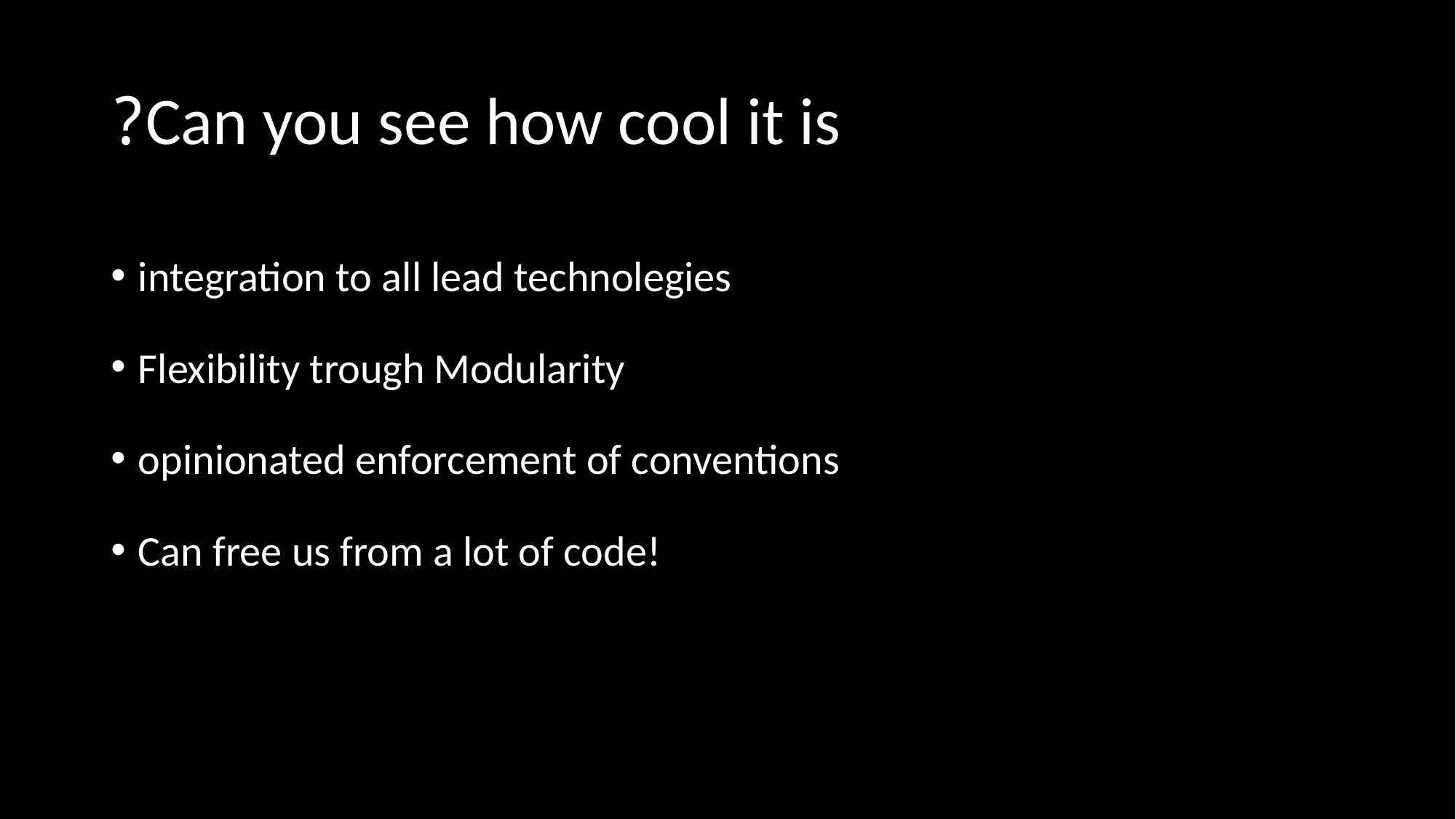

# Can you see how cool it is?
integration to all lead technolegies
Flexibility trough Modularity
opinionated enforcement of conventions
Can free us from a lot of code!